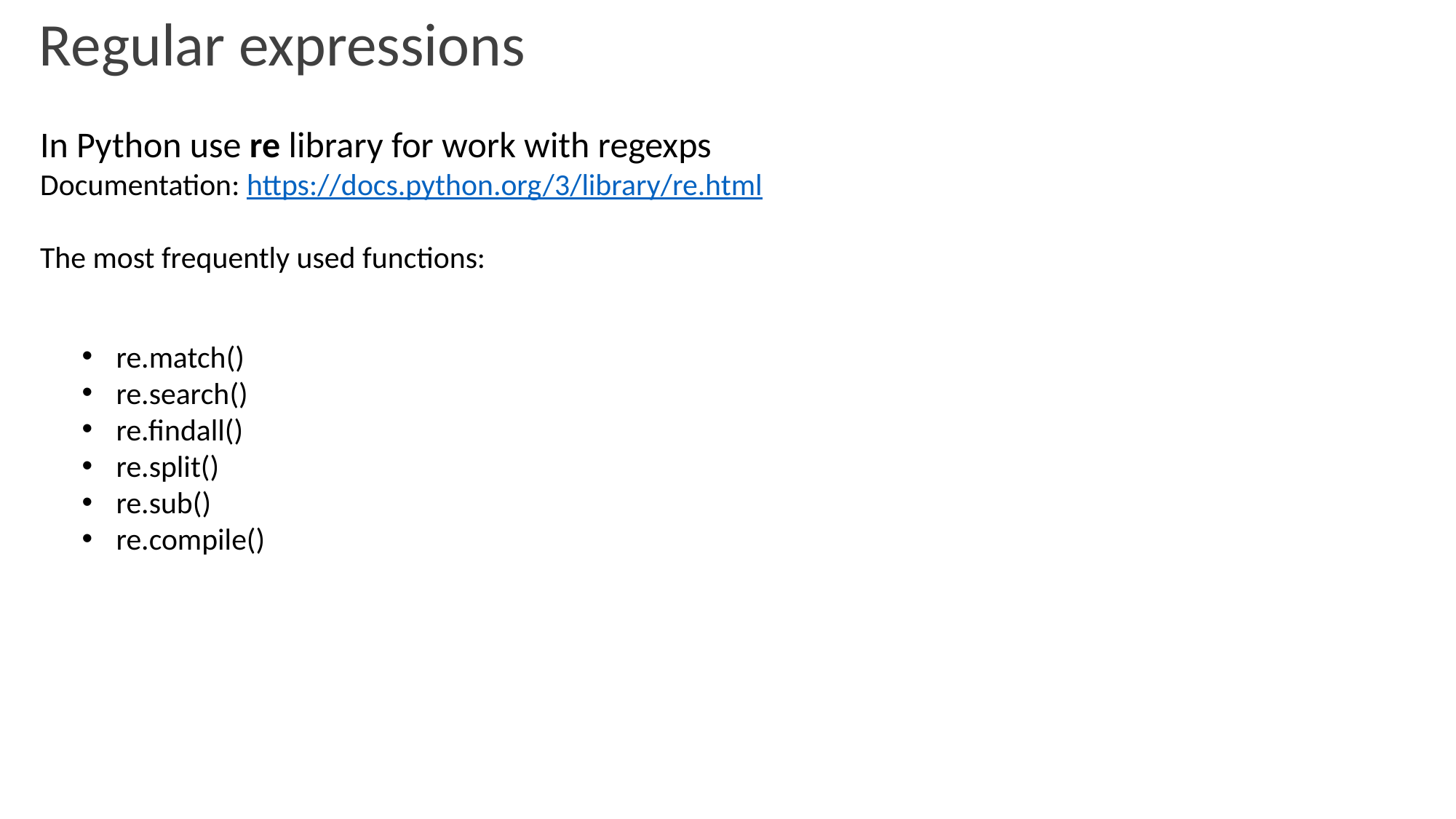

Regular expressions
In Python use re library for work with regexps
Documentation: https://docs.python.org/3/library/re.html

The most frequently used functions:
re.match()
re.search()
re.findall()
re.split()
re.sub()
re.compile()